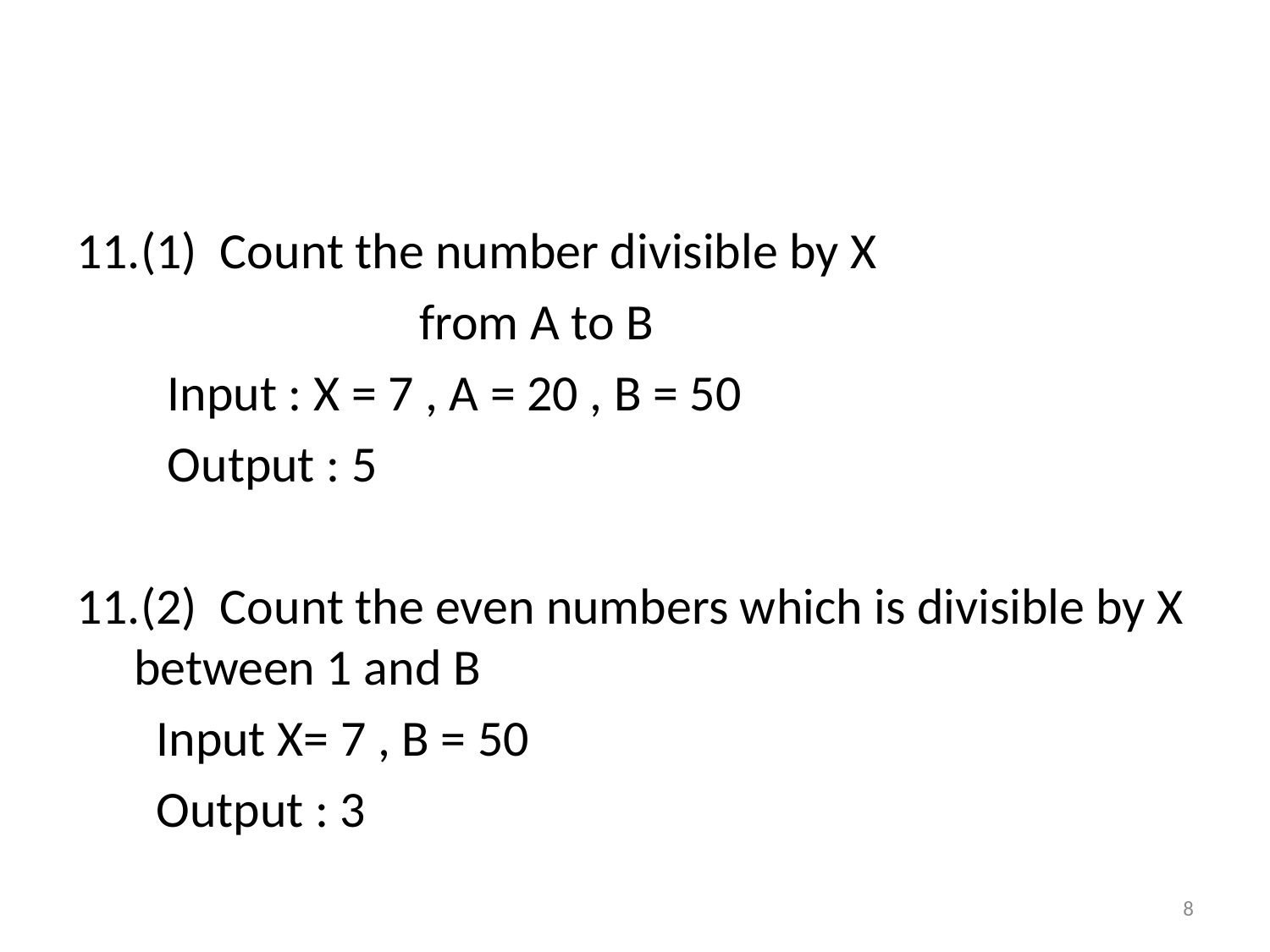

11.(1)  Count the number divisible by X
                              from A to B
        Input : X = 7 , A = 20 , B = 50
        Output : 5

11.(2)  Count the even numbers which is divisible by X  between 1 and B
       Input X= 7 , B = 50
       Output : 3
8